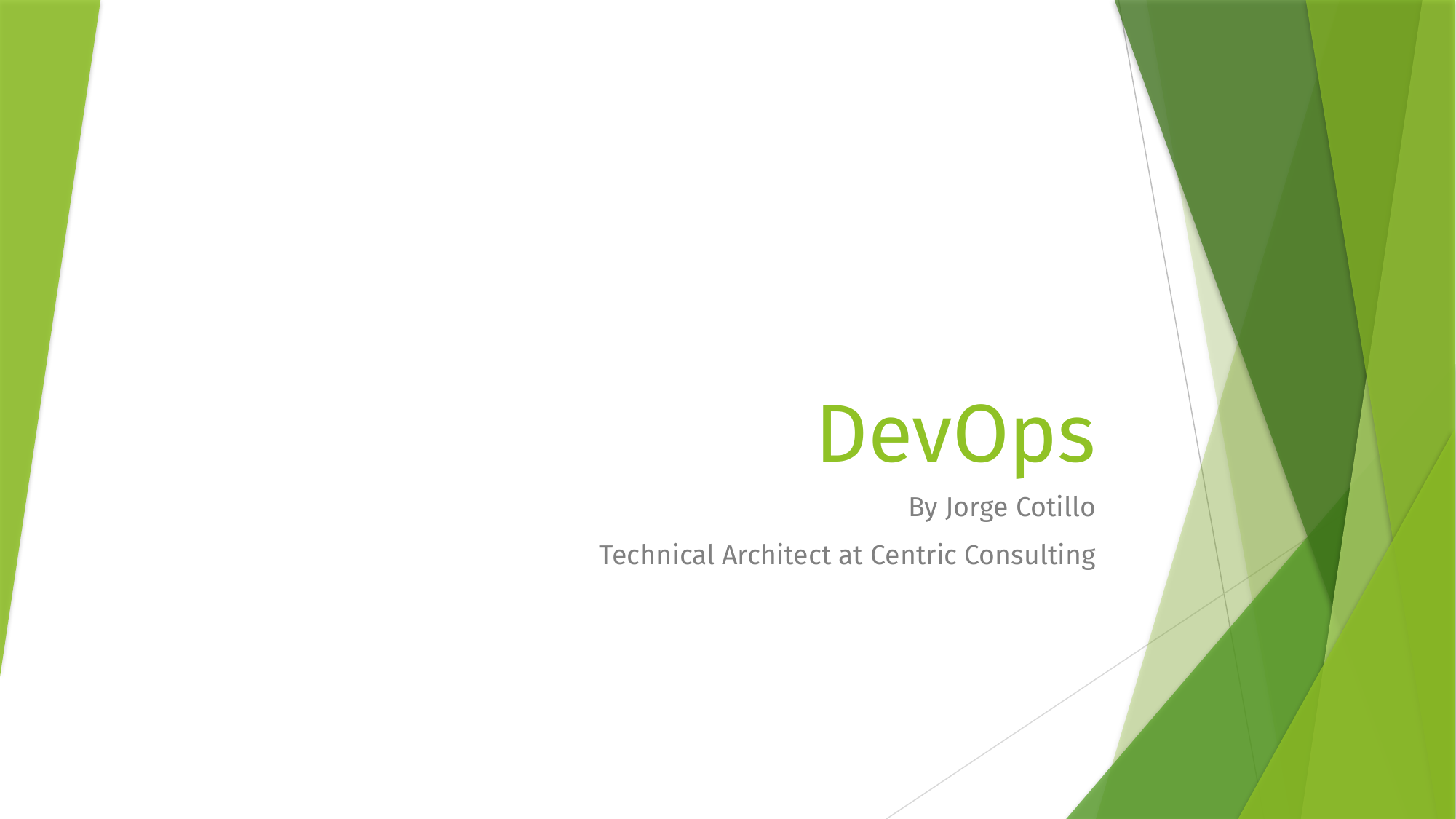

# DevOps
By Jorge Cotillo
Technical Architect at Centric Consulting